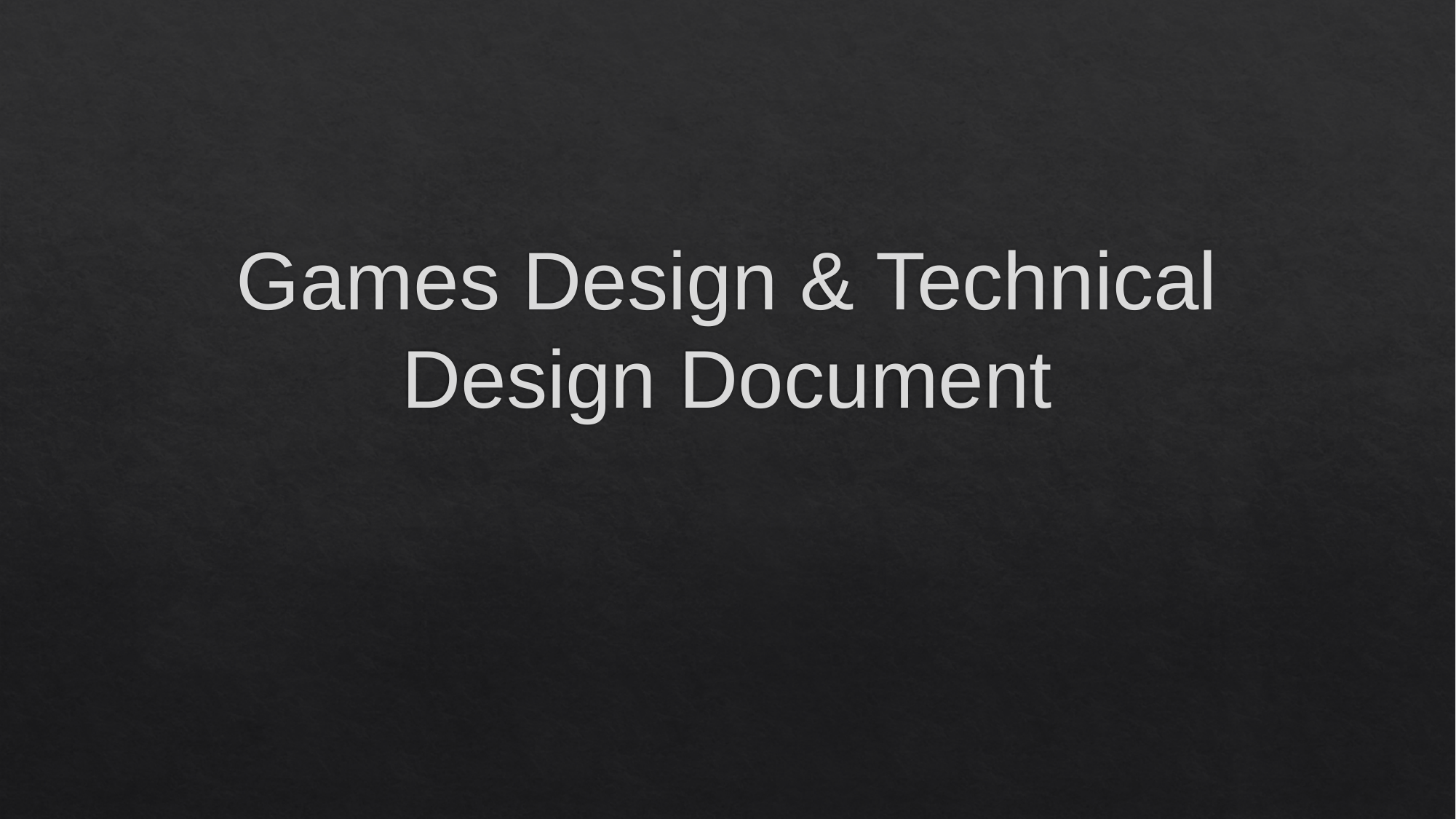

# Games Design & Technical Design Document